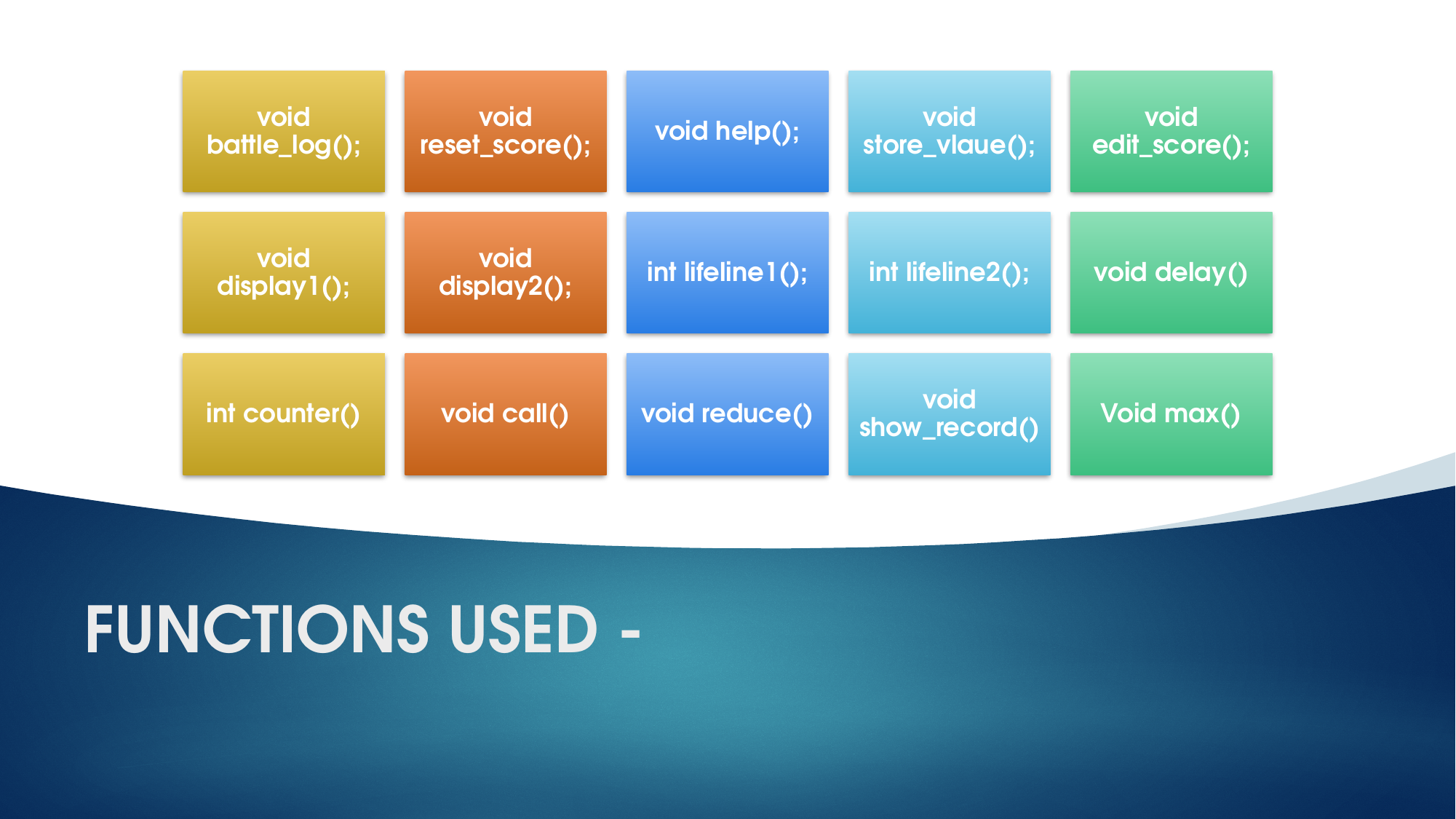

void battle_log();
void reset_score();
void help();
void store_vlaue();
void edit_score();
void display1();
void display2();
int lifeline1();
int lifeline2();
void delay()
int counter()
void call()
void reduce()
void show_record()
Void max()

# FUNCTIONS USED -